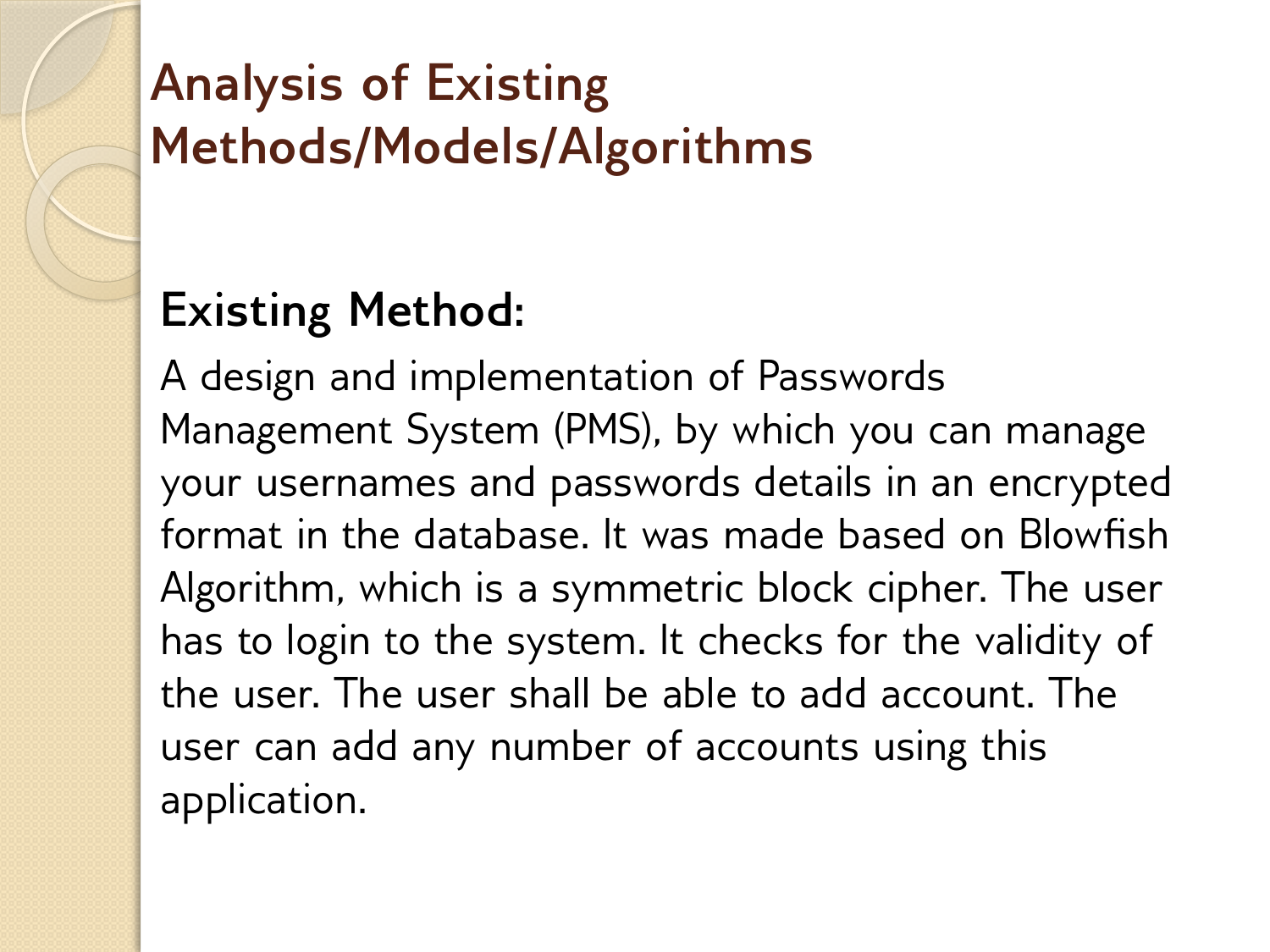

# Analysis of Existing Methods/Models/Algorithms

Existing Method:
A design and implementation of Passwords Management System (PMS), by which you can manage your usernames and passwords details in an encrypted format in the database. It was made based on Blowfish Algorithm, which is a symmetric block cipher. The user has to login to the system. It checks for the validity of the user. The user shall be able to add account. The user can add any number of accounts using this application.